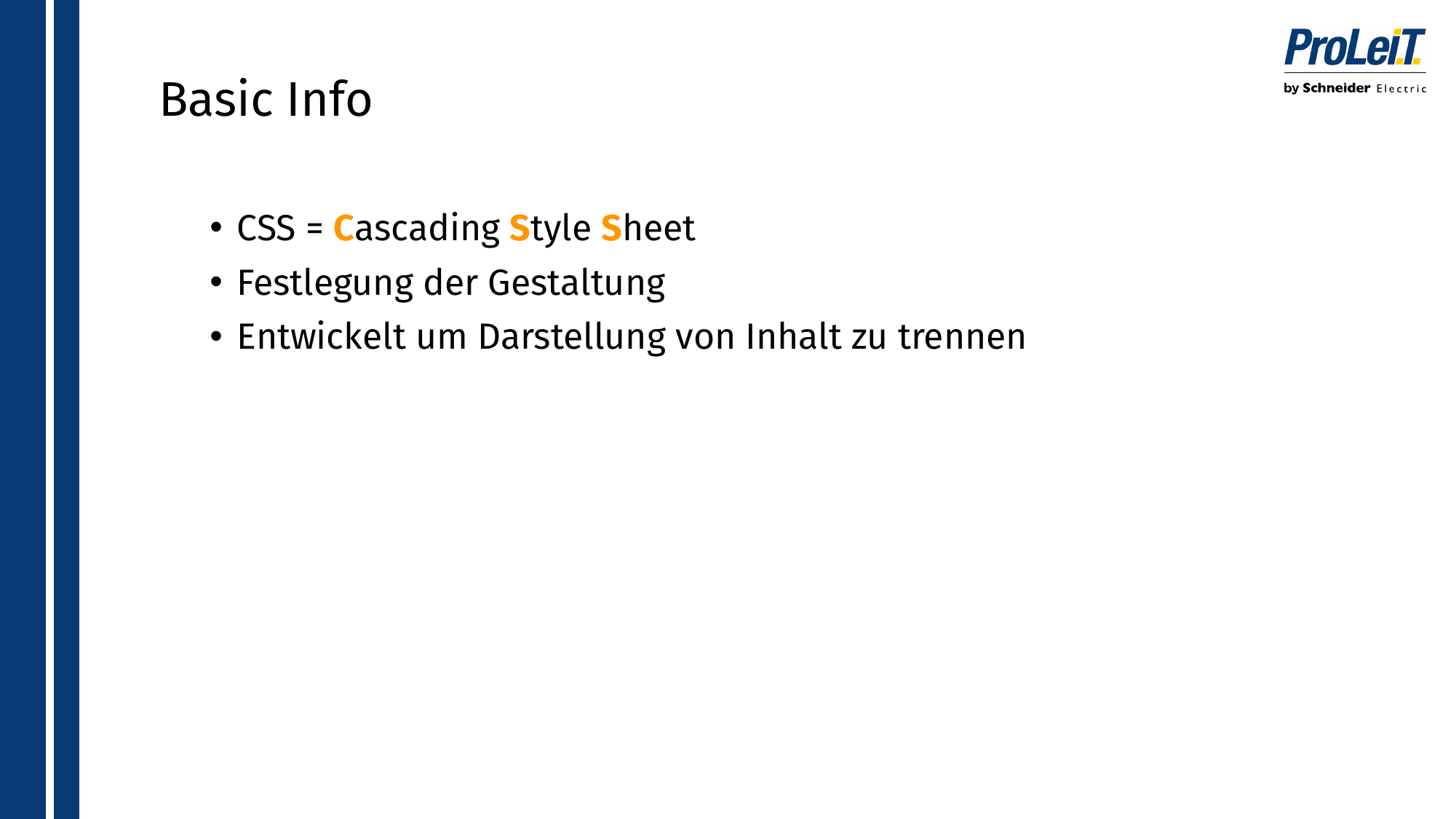

# Basic Info
CSS = Cascading Style Sheet
Festlegung der Gestaltung
Entwickelt um Darstellung von Inhalt zu trennen